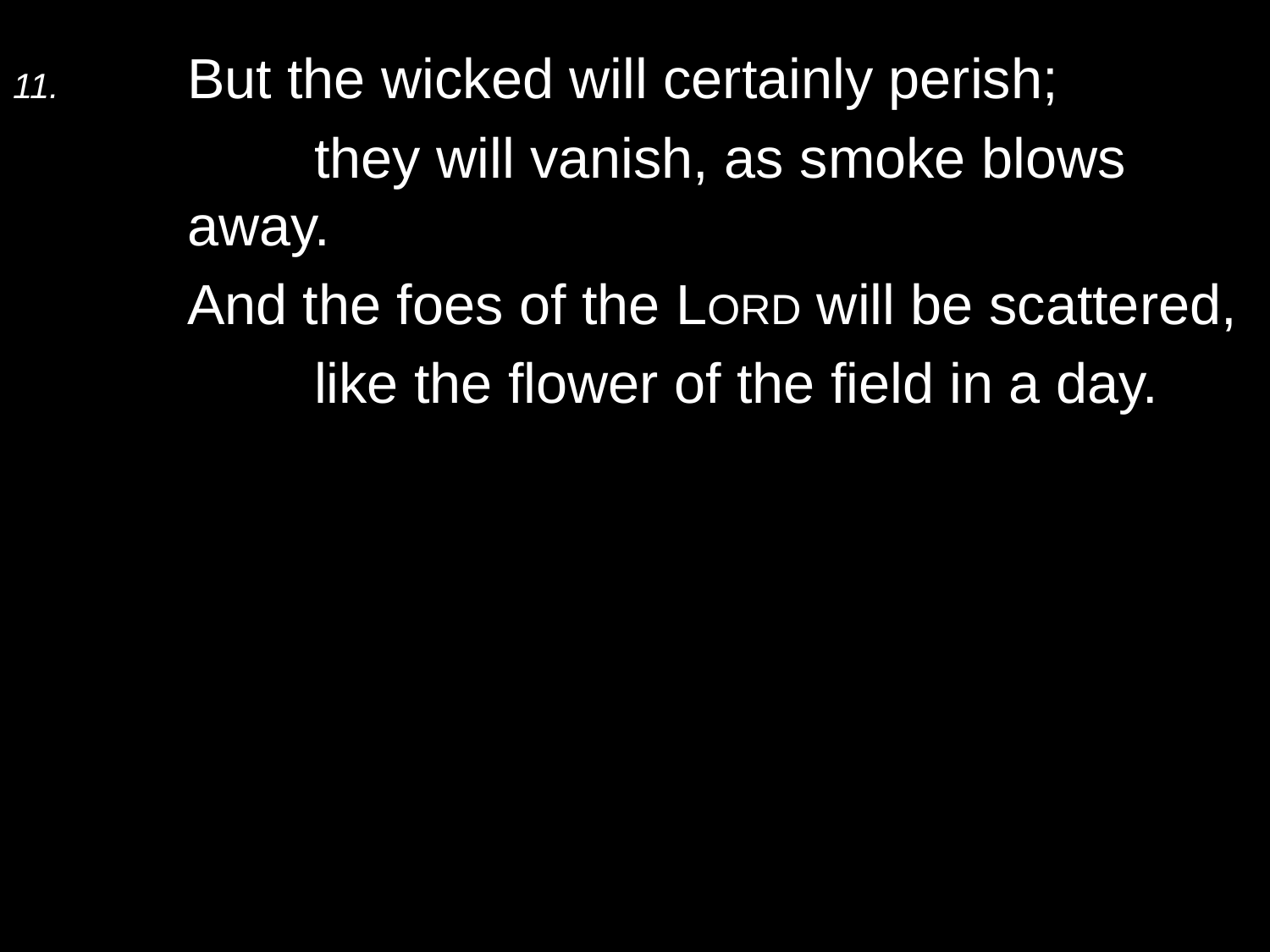

11.	But the wicked will certainly perish;
		they will vanish, as smoke blows away.
	And the foes of the Lord will be scattered,
		like the flower of the field in a day.